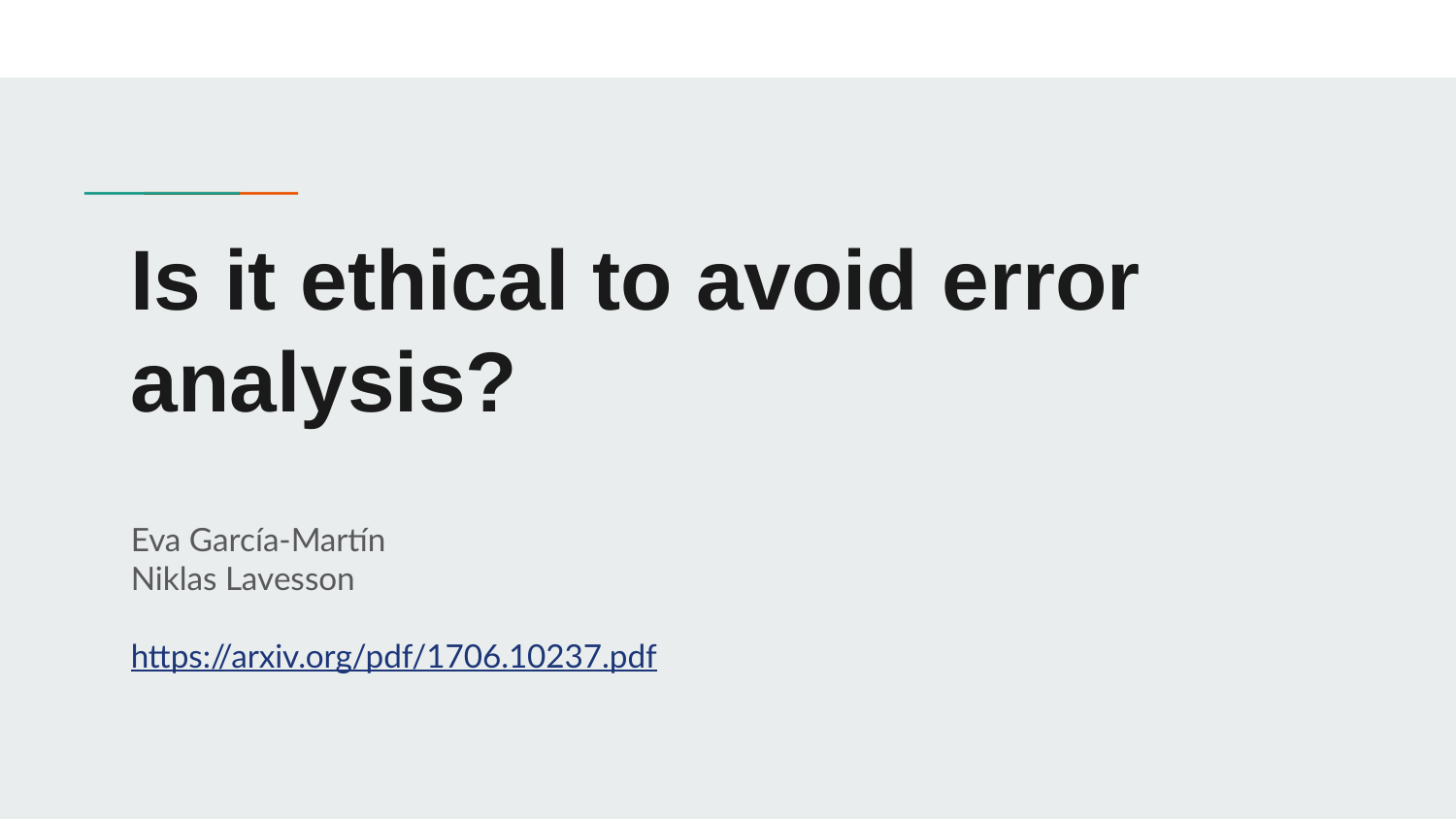

# Is it ethical to avoid error analysis?
Eva García-Martín
Niklas Lavesson

https://arxiv.org/pdf/1706.10237.pdf